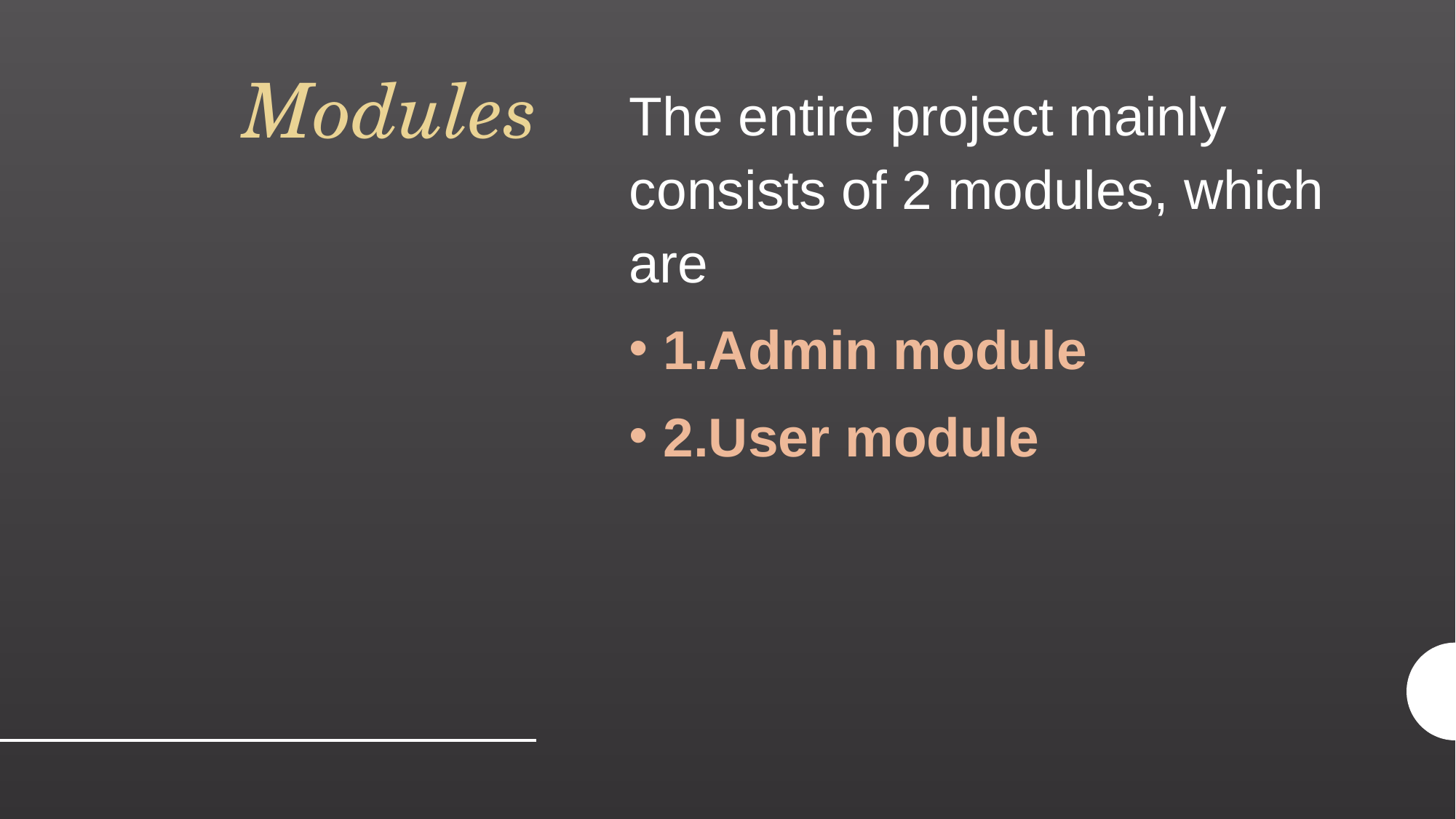

# Modules
The entire project mainly consists of 2 modules, which are
1.Admin module
2.User module